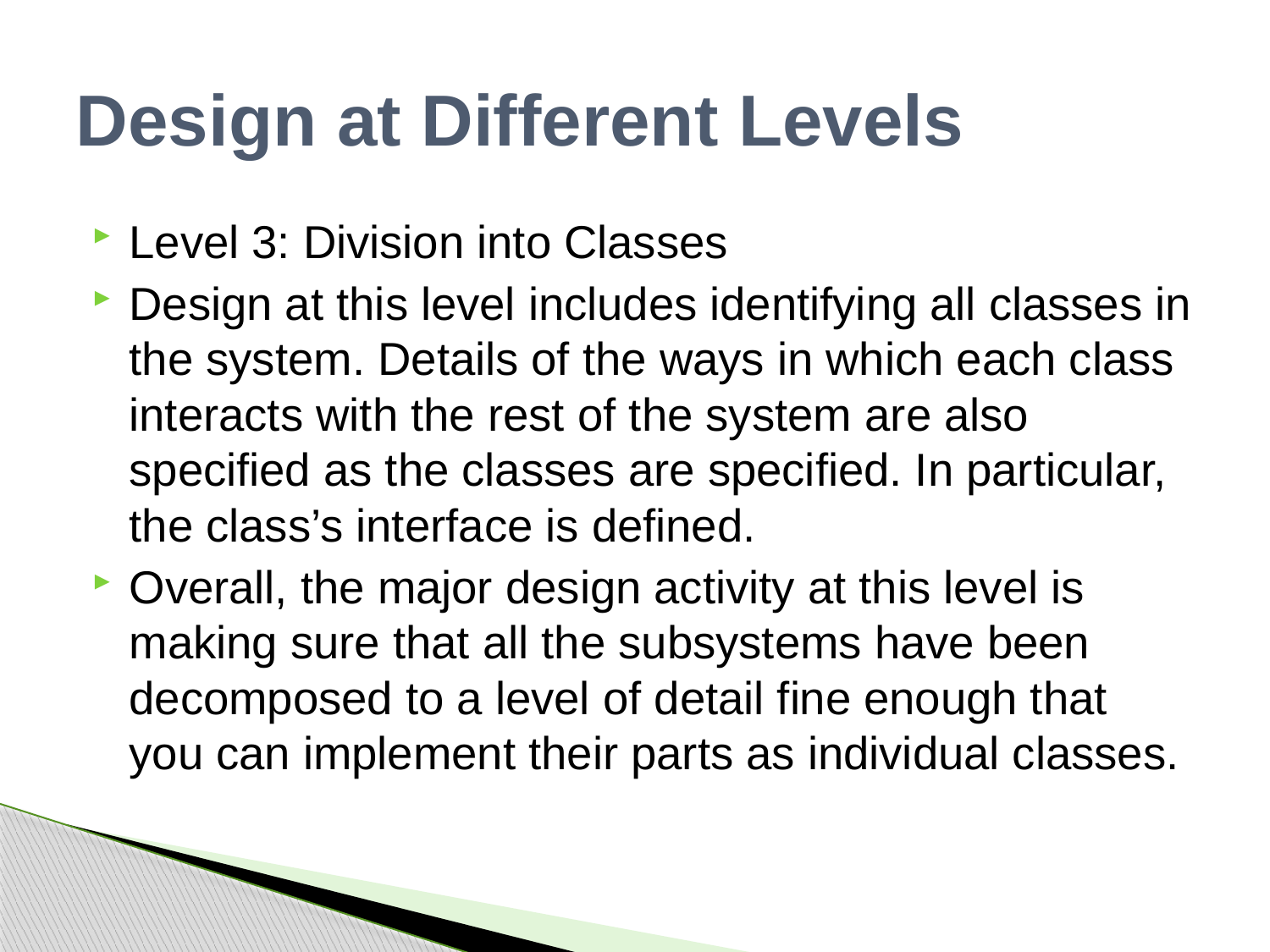

# Design at Different Levels
Level 3: Division into Classes
Design at this level includes identifying all classes in the system. Details of the ways in which each class interacts with the rest of the system are also specified as the classes are specified. In particular, the class’s interface is defined.
Overall, the major design activity at this level is making sure that all the subsystems have been decomposed to a level of detail fine enough that you can implement their parts as individual classes.